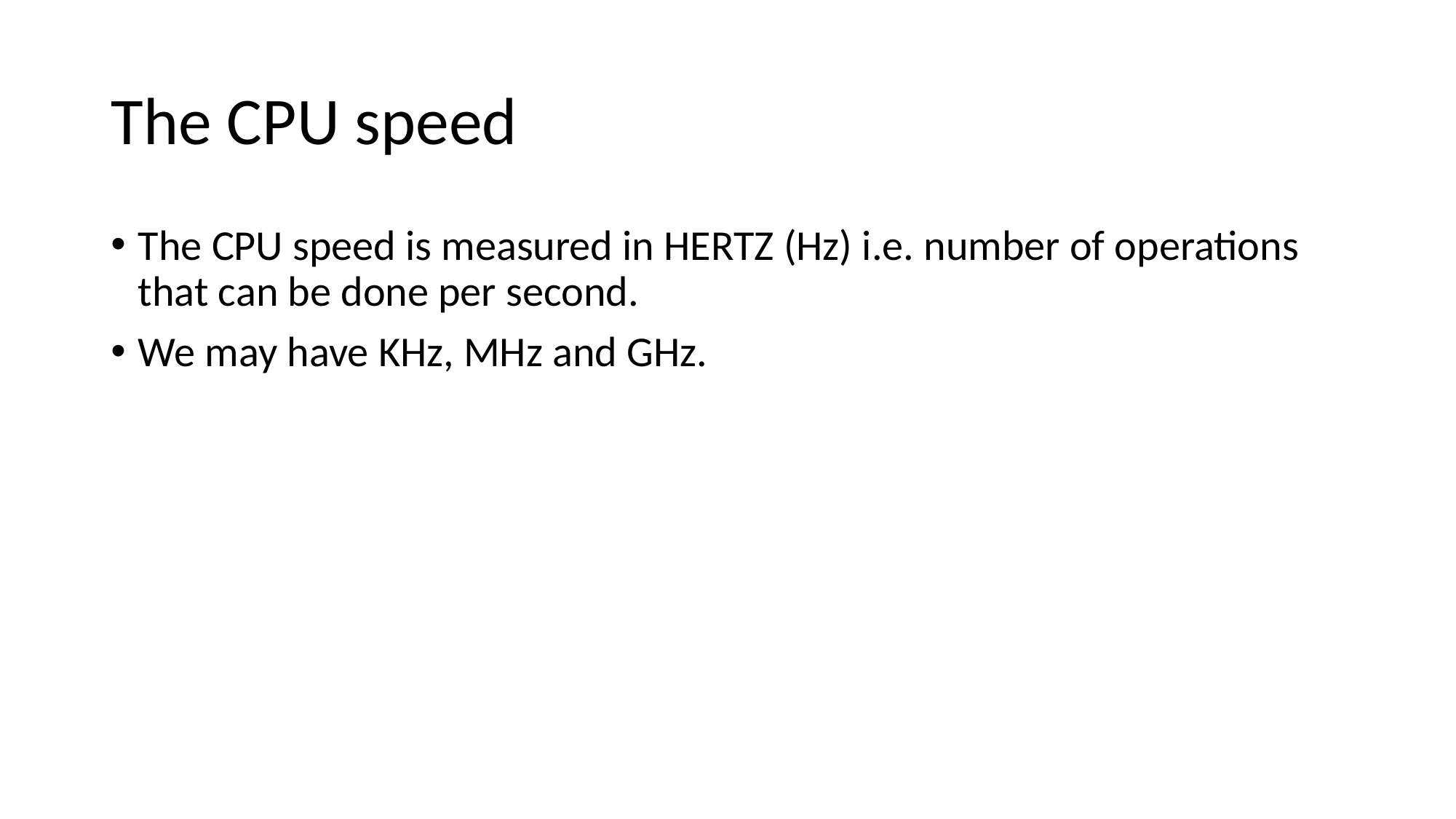

# The CPU speed
The CPU speed is measured in HERTZ (Hz) i.e. number of operations that can be done per second.
We may have KHz, MHz and GHz.